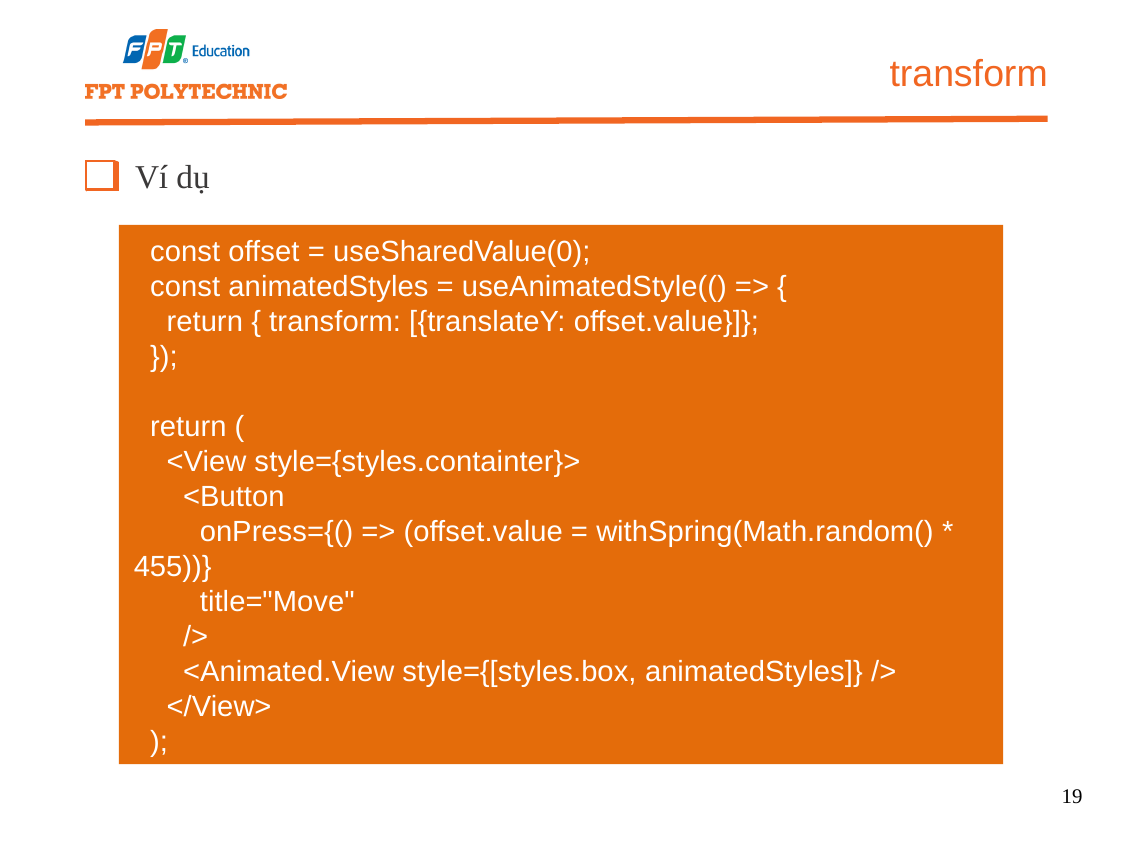

transform

Ví dụ

  const offset = useSharedValue(0);
  const animatedStyles = useAnimatedStyle(() => {
    return { transform: [{translateY: offset.value}]};
  });

  return (
    <View style={styles.containter}>
      <Button
        onPress={() => (offset.value = withSpring(Math.random() * 455))}
        title="Move"
      />
      <Animated.View style={[styles.box, animatedStyles]} />
    </View>
  );
19